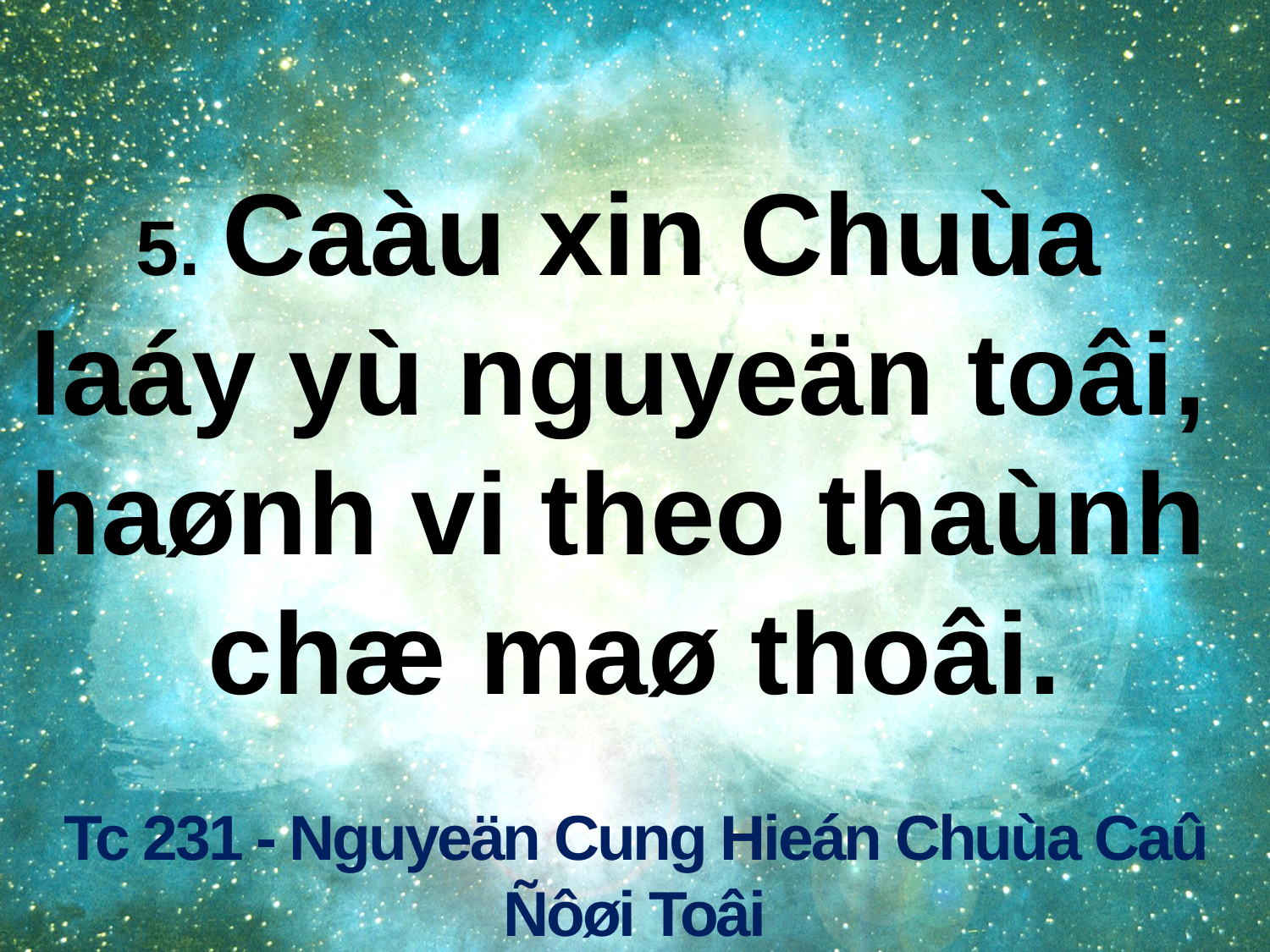

5. Caàu xin Chuùa
laáy yù nguyeän toâi,
haønh vi theo thaùnh
chæ maø thoâi.
Tc 231 - Nguyeän Cung Hieán Chuùa Caû Ñôøi Toâi